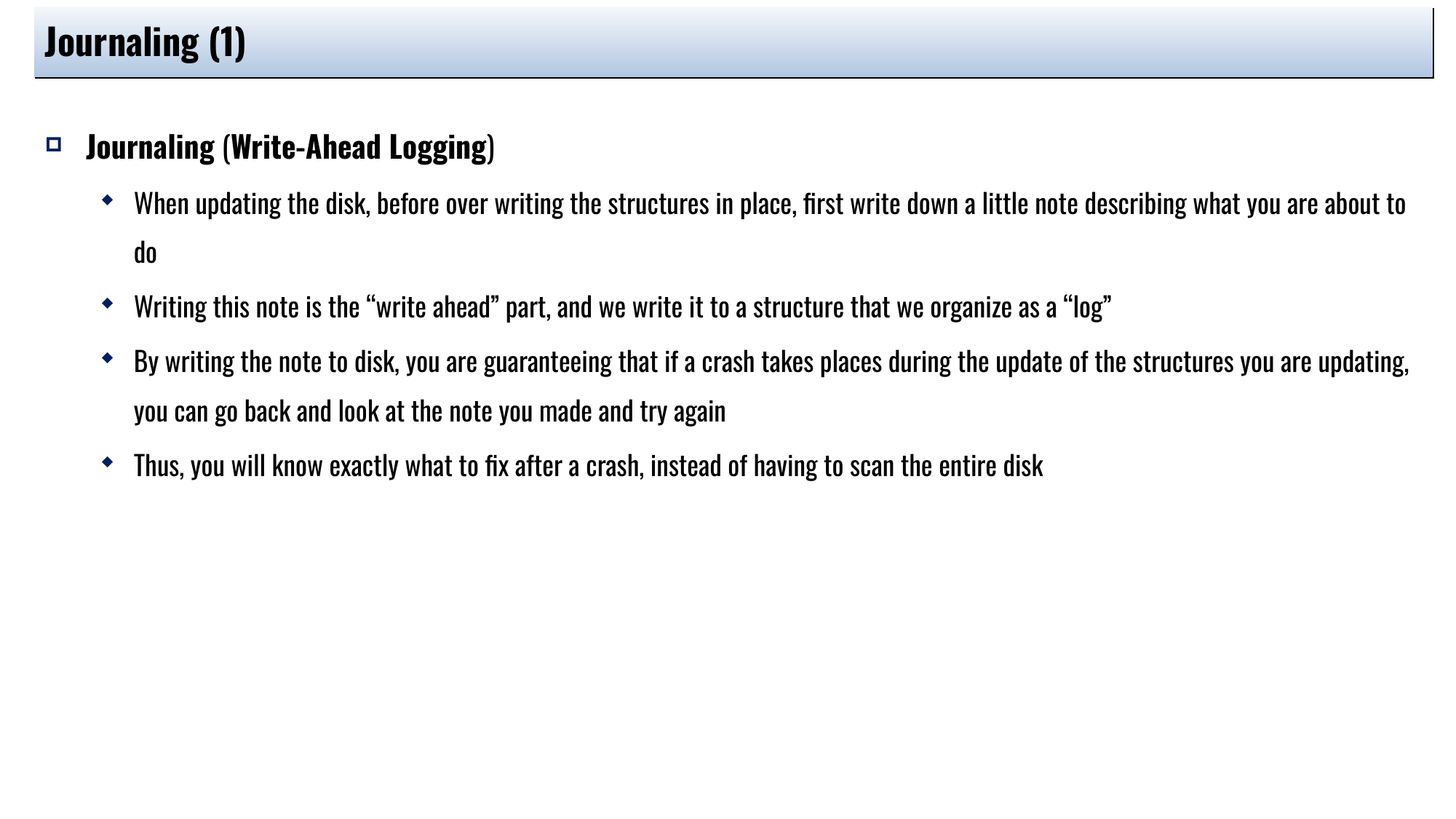

# Journaling (1)
Journaling (Write-Ahead Logging)
When updating the disk, before over writing the structures in place, first write down a little note describing what you are about to do
Writing this note is the “write ahead” part, and we write it to a structure that we organize as a “log”
By writing the note to disk, you are guaranteeing that if a crash takes places during the update of the structures you are updating, you can go back and look at the note you made and try again
Thus, you will know exactly what to fix after a crash, instead of having to scan the entire disk